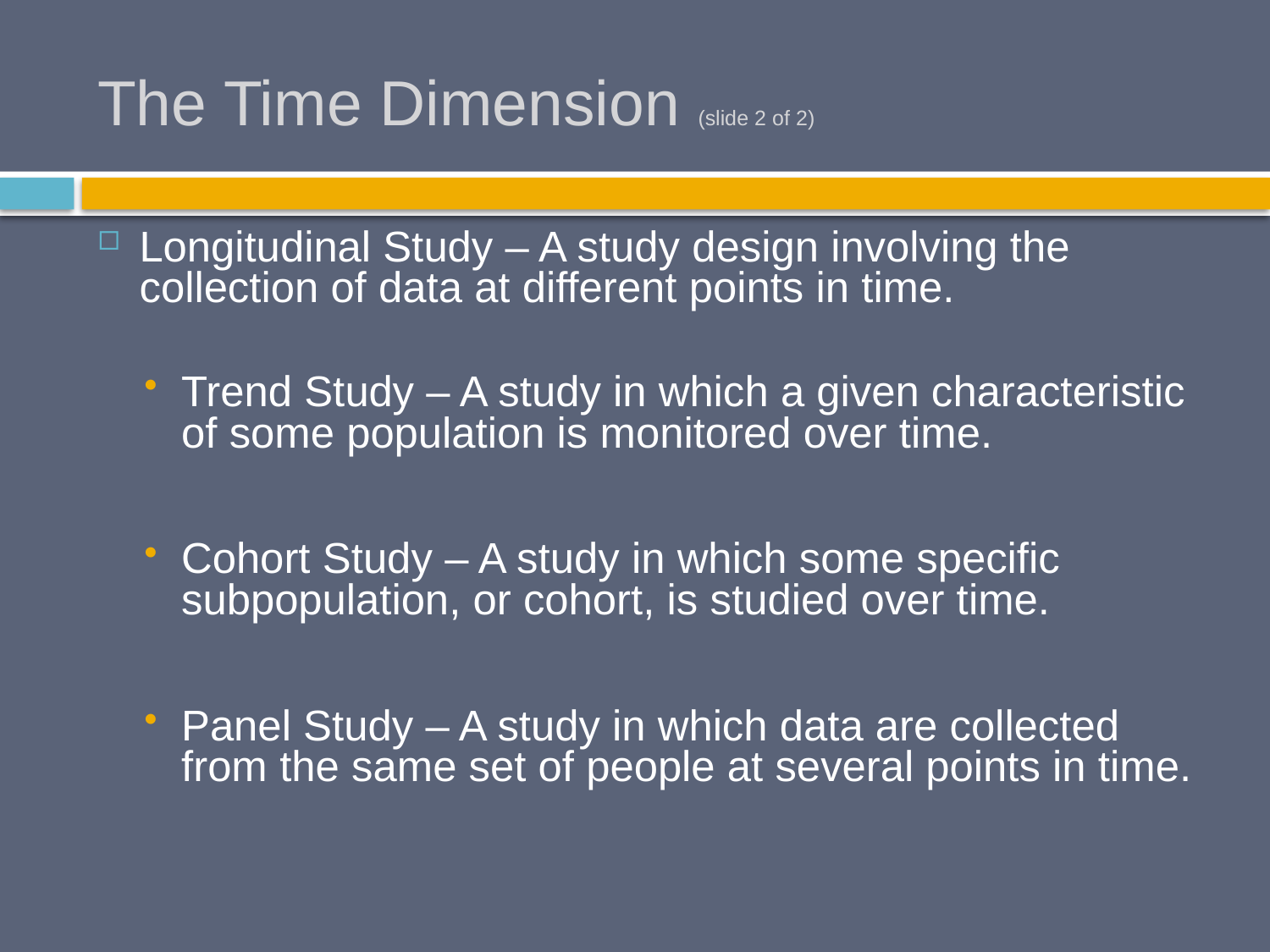

# The Time Dimension (slide 2 of 2)
Longitudinal Study – A study design involving the collection of data at different points in time.

Trend Study – A study in which a given characteristic of some population is monitored over time.

Cohort Study – A study in which some specific subpopulation, or cohort, is studied over time.

Panel Study – A study in which data are collected from the same set of people at several points in time.